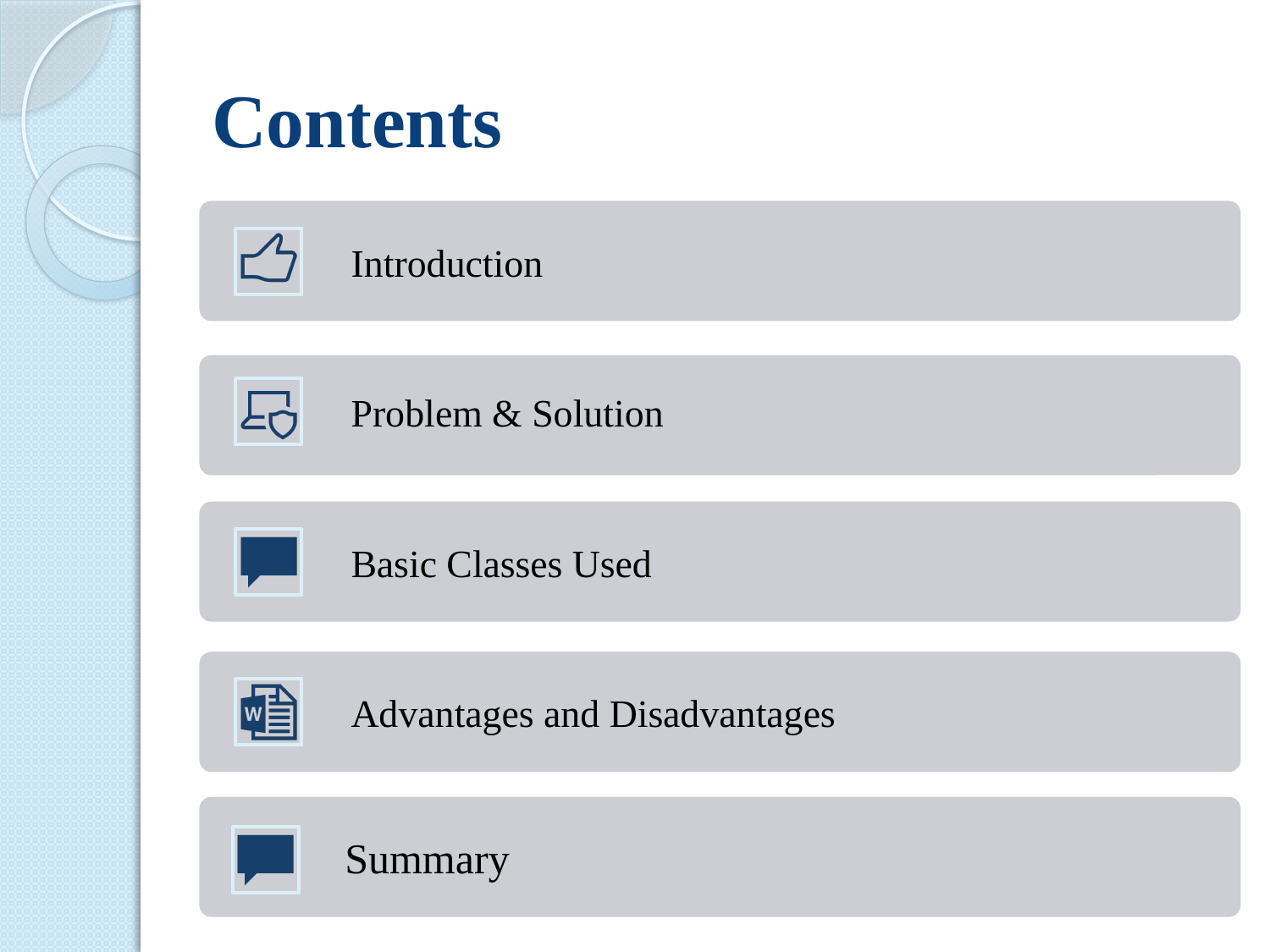

# Contents
Introduction
Problem & Solution

Basic Classes Used
Advantages and Disadvantages

Summary